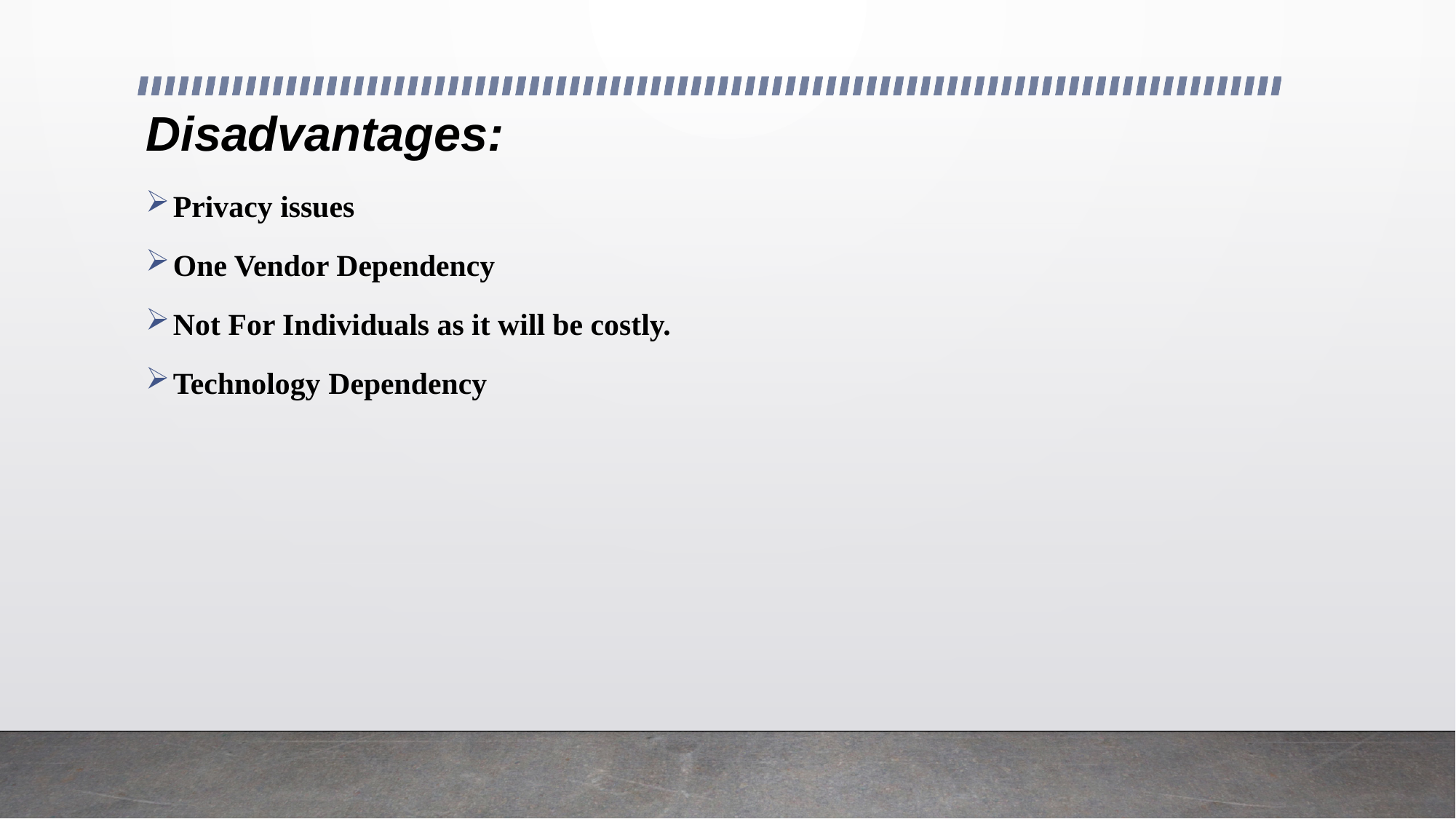

# Disadvantages:
Privacy issues
One Vendor Dependency
Not For Individuals as it will be costly.
Technology Dependency